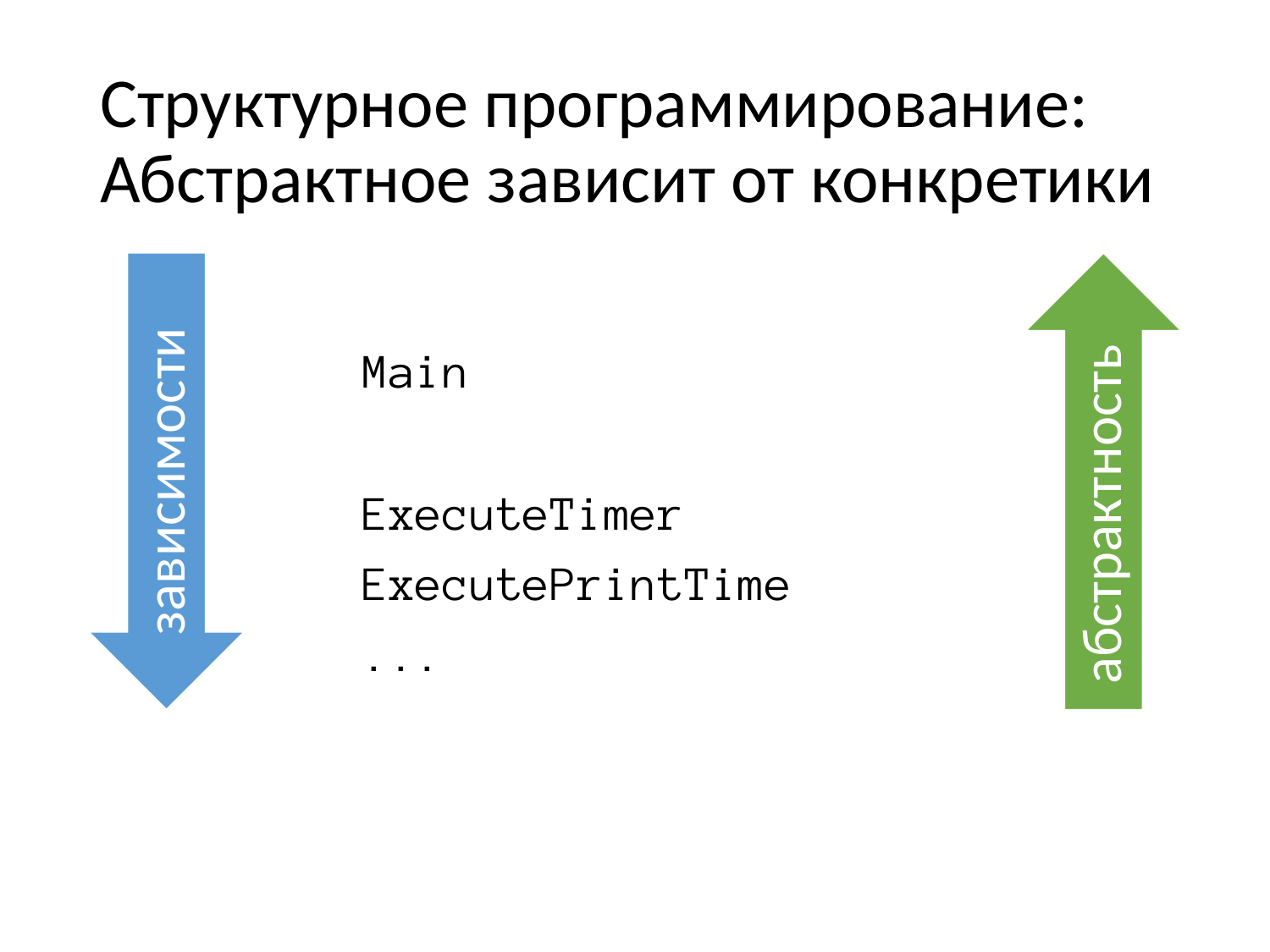

# Структурное программирование: Абстрактное зависит от конкретики

зависимости

абстрактность
Main

ExecuteTimer
ExecutePrintTime
...